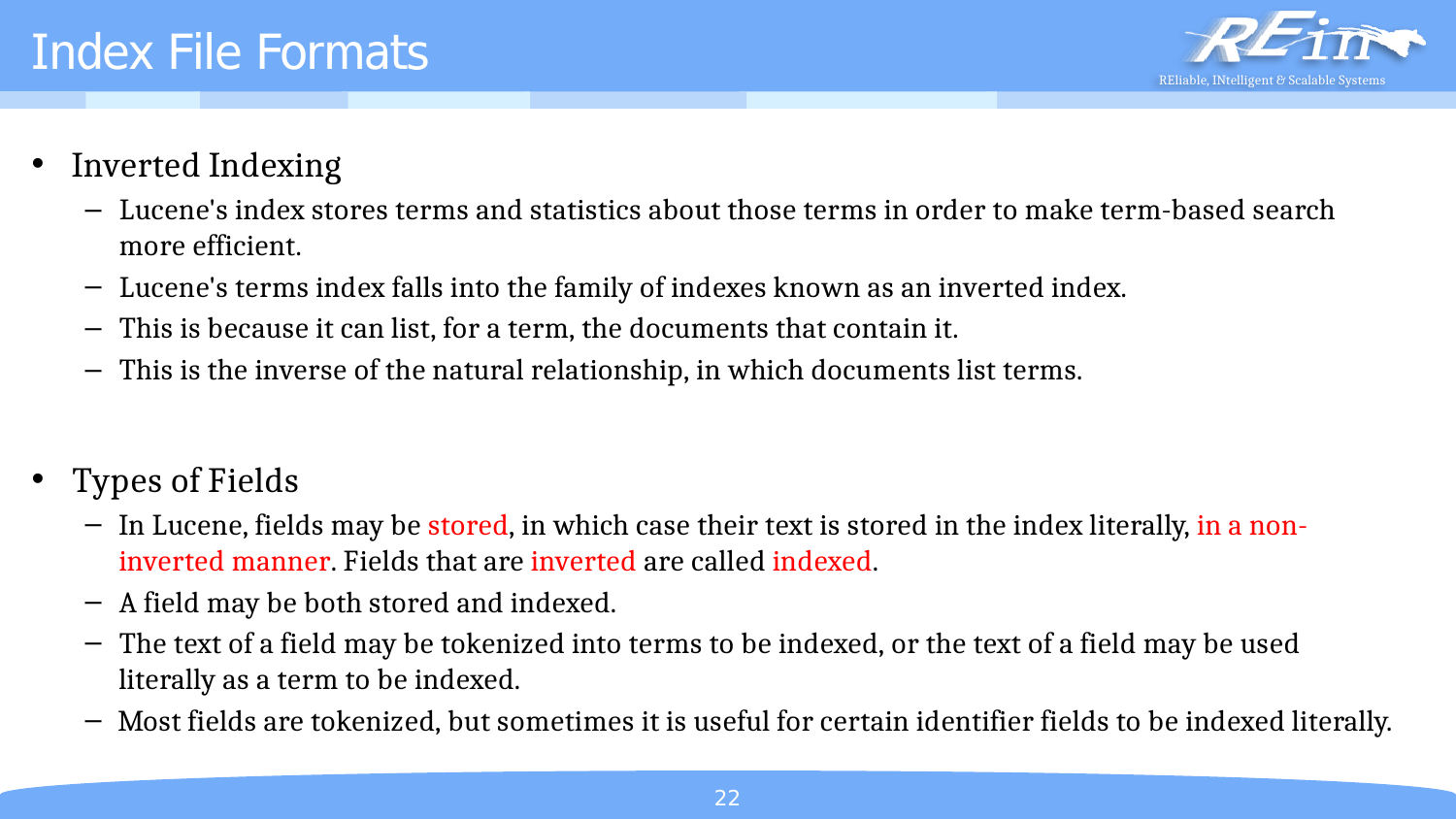

# Index File Formats
Inverted Indexing
Lucene's index stores terms and statistics about those terms in order to make term-based search more efficient.
Lucene's terms index falls into the family of indexes known as an inverted index.
This is because it can list, for a term, the documents that contain it.
This is the inverse of the natural relationship, in which documents list terms.

Types of Fields
In Lucene, fields may be stored, in which case their text is stored in the index literally, in a non-inverted manner. Fields that are inverted are called indexed.
A field may be both stored and indexed.
The text of a field may be tokenized into terms to be indexed, or the text of a field may be used literally as a term to be indexed.
Most fields are tokenized, but sometimes it is useful for certain identifier fields to be indexed literally.
22